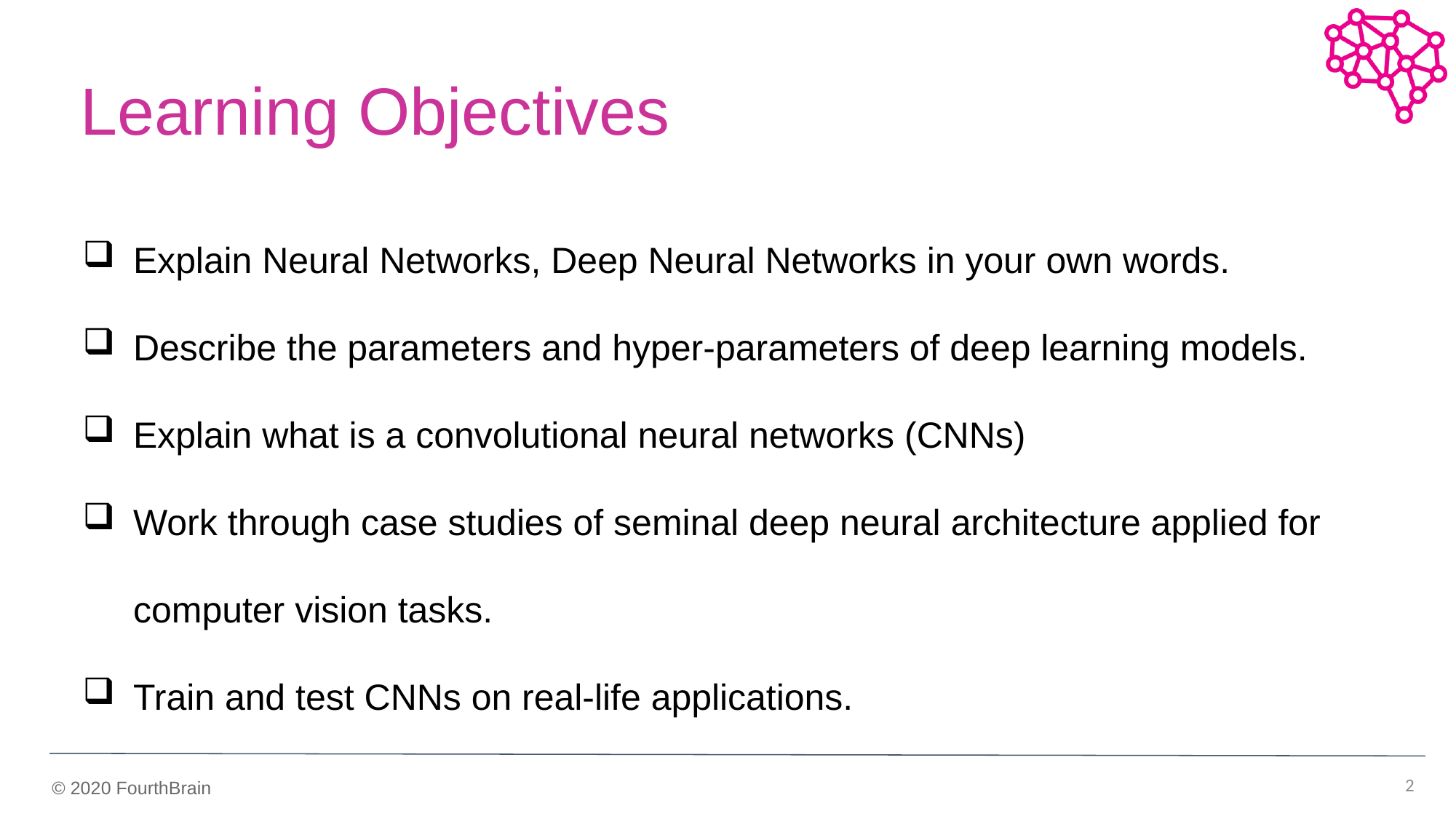

# Learning Objectives
Explain Neural Networks, Deep Neural Networks in your own words.
Describe the parameters and hyper-parameters of deep learning models.
Explain what is a convolutional neural networks (CNNs)
Work through case studies of seminal deep neural architecture applied for computer vision tasks.
Train and test CNNs on real-life applications.
2